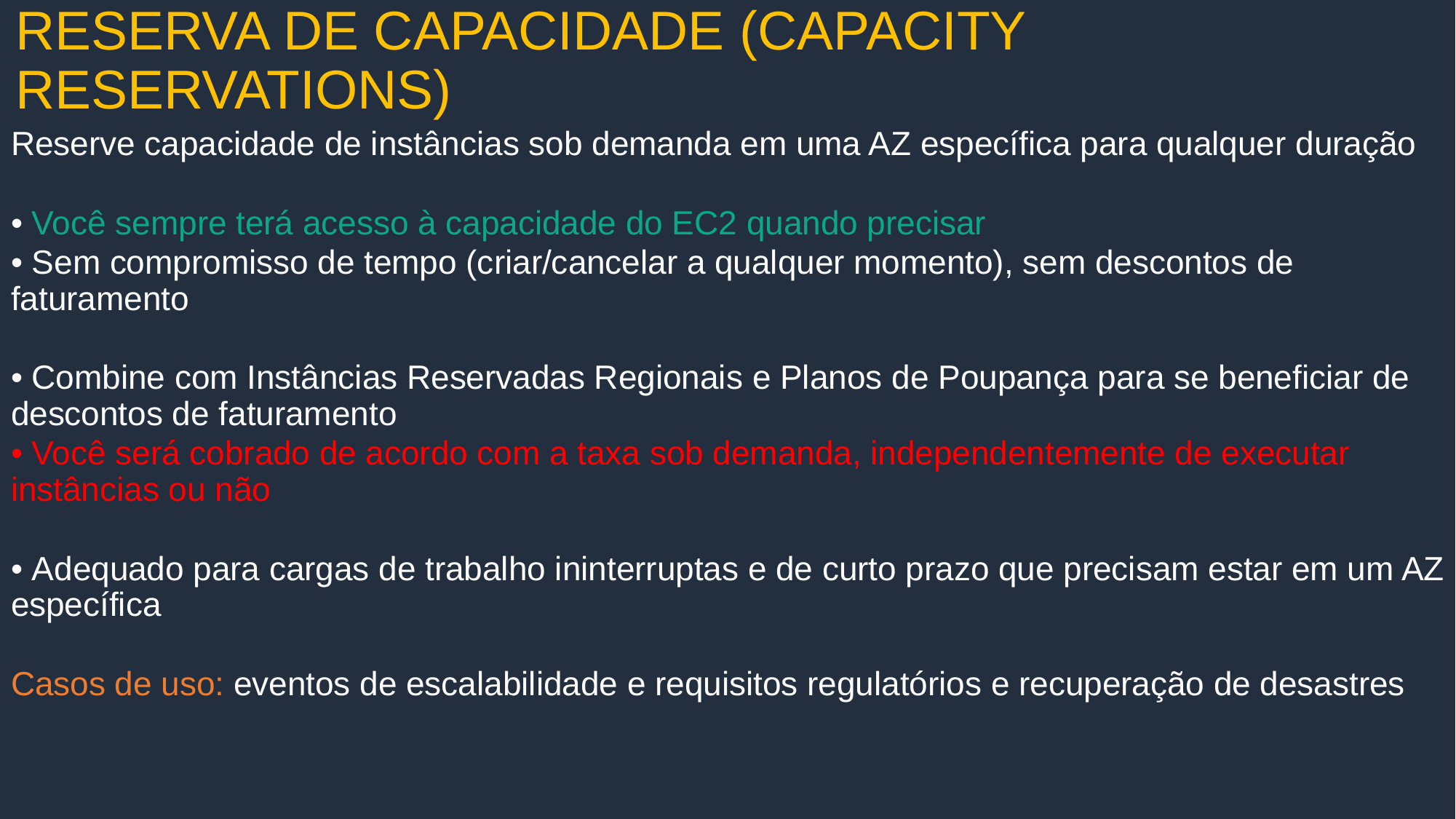

# RESERVA DE CAPACIDADE (CAPACITY RESERVATIONS)
Reserve capacidade de instâncias sob demanda em uma AZ específica para qualquer duração

• Você sempre terá acesso à capacidade do EC2 quando precisar
• Sem compromisso de tempo (criar/cancelar a qualquer momento), sem descontos de faturamento

• Combine com Instâncias Reservadas Regionais e Planos de Poupança para se beneficiar de descontos de faturamento
• Você será cobrado de acordo com a taxa sob demanda, independentemente de executar instâncias ou não

• Adequado para cargas de trabalho ininterruptas e de curto prazo que precisam estar em um AZ específica

Casos de uso: eventos de escalabilidade e requisitos regulatórios e recuperação de desastres